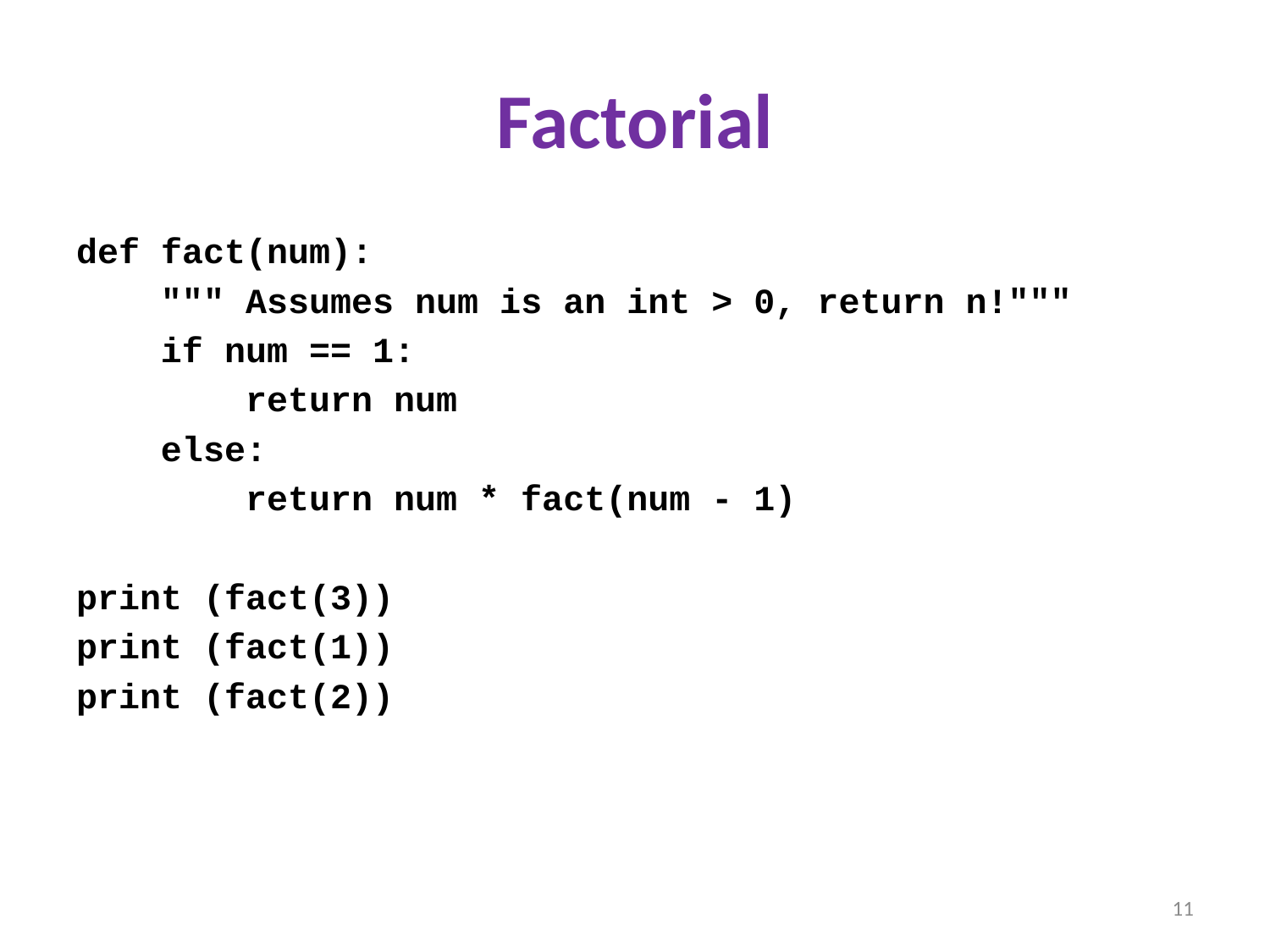

# Factorial
def fact(num):
    """ Assumes num is an int > 0, return n!"""
    if num == 1:
        return num
    else:
        return num * fact(num - 1)

print (fact(3))
print (fact(1))
print (fact(2))

11